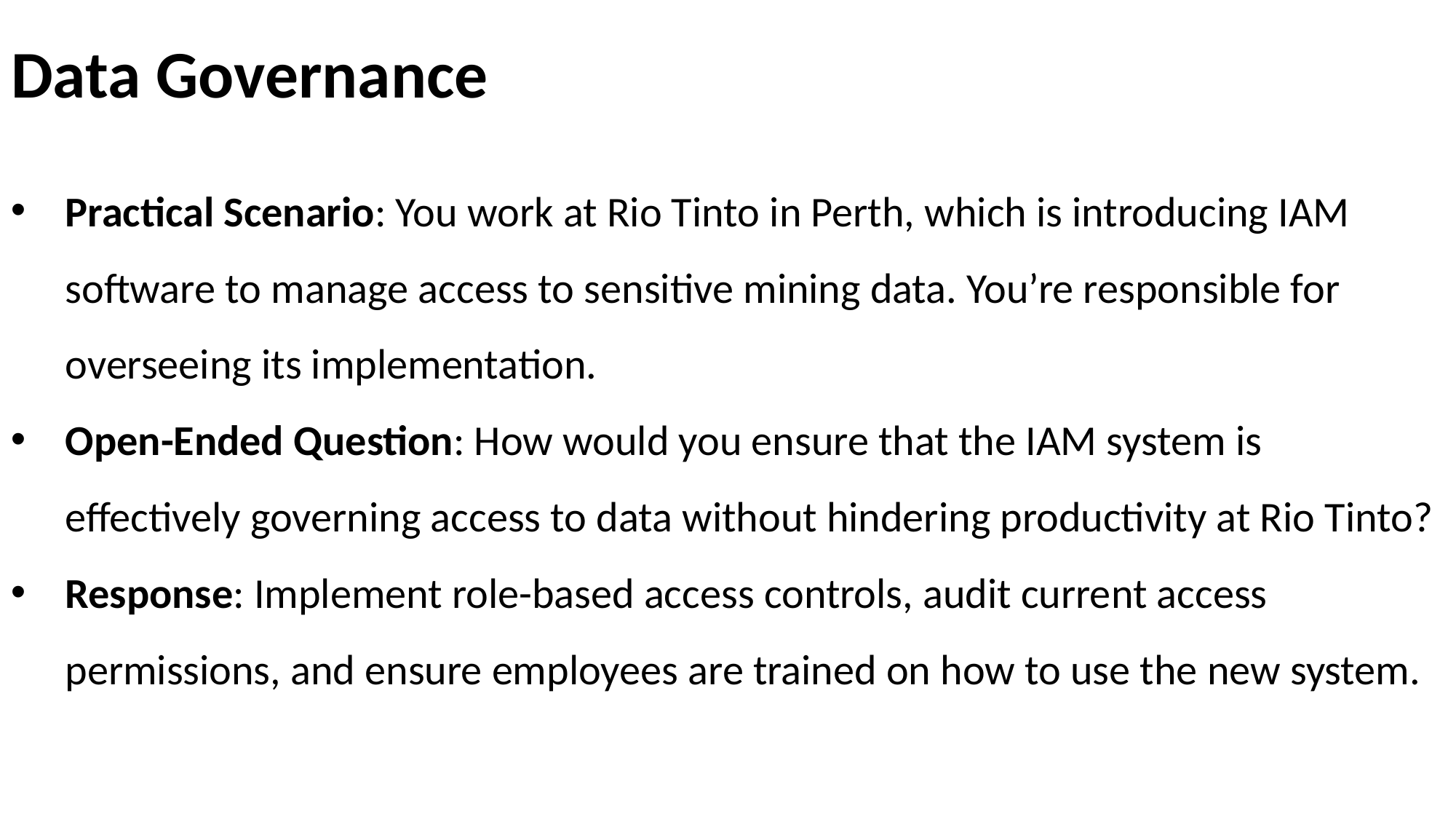

# Data Governance
Practical Scenario: You work at Rio Tinto in Perth, which is introducing IAM software to manage access to sensitive mining data. You’re responsible for overseeing its implementation.
Open-Ended Question: How would you ensure that the IAM system is effectively governing access to data without hindering productivity at Rio Tinto?
Response: Implement role-based access controls, audit current access permissions, and ensure employees are trained on how to use the new system.